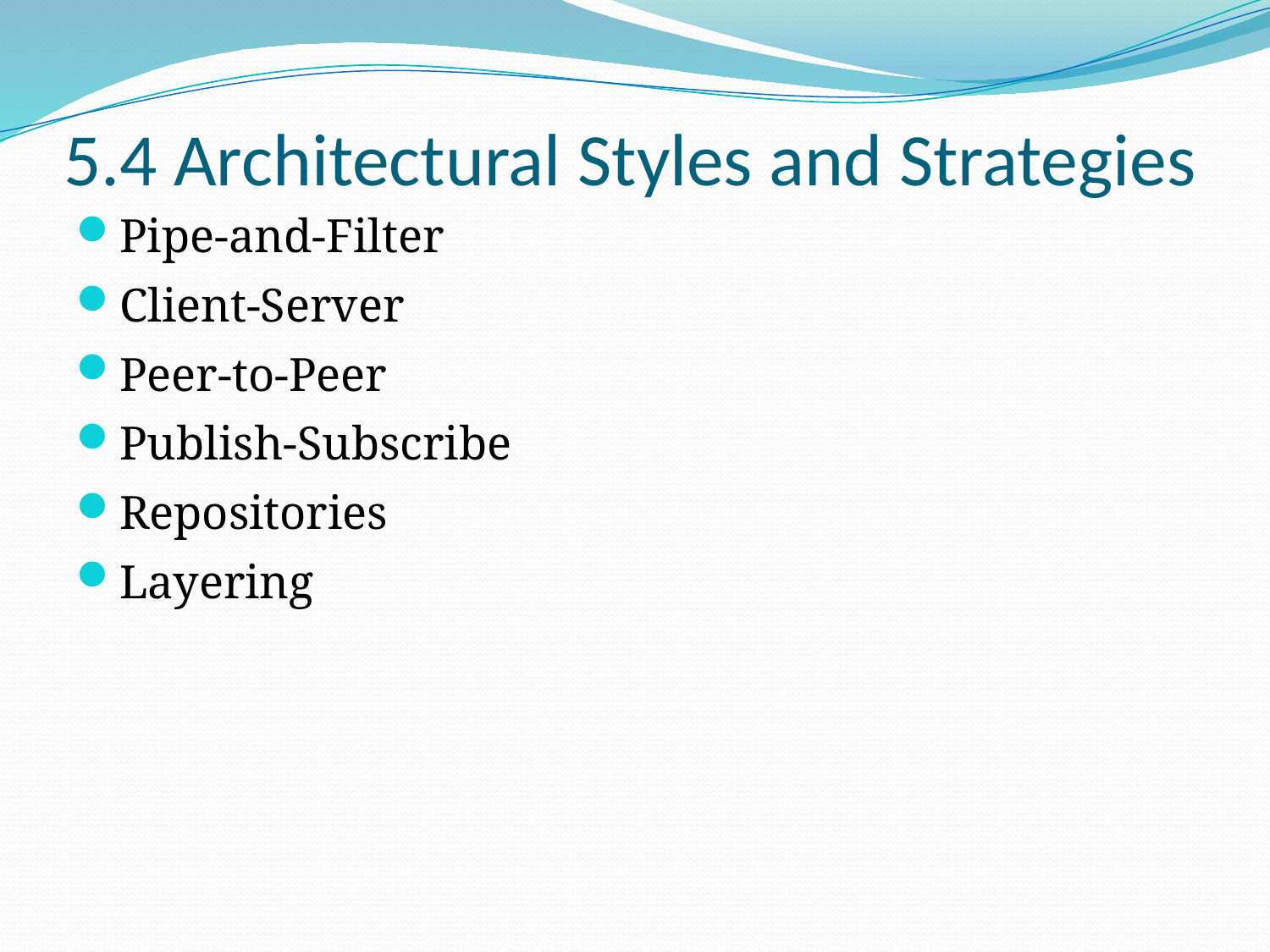

# 5.4 Architectural Styles and Strategies
Pipe-and-Filter
Client-Server
Peer-to-Peer
Publish-Subscribe
Repositories
Layering